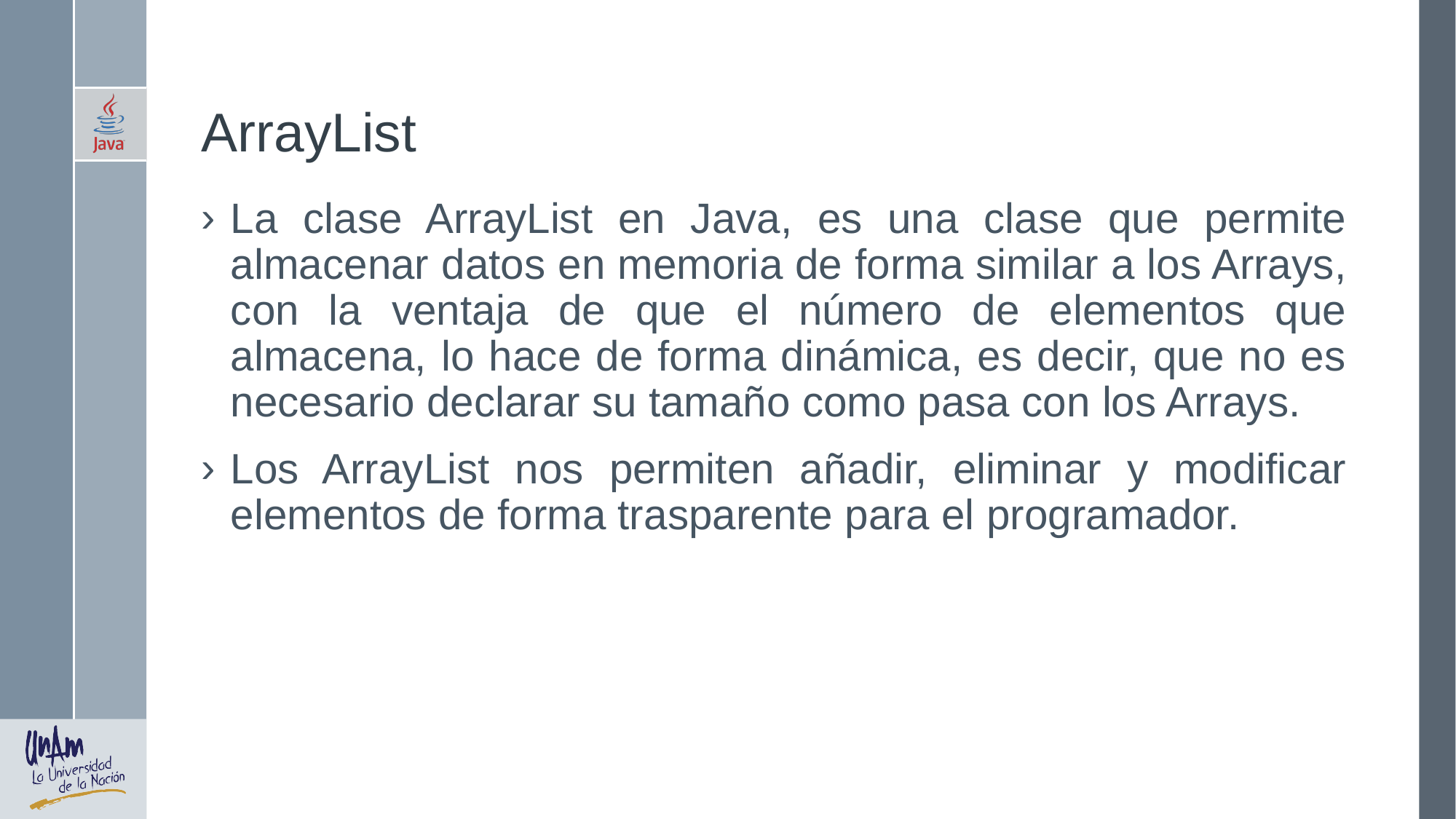

# ArrayList
La clase ArrayList en Java, es una clase que permite almacenar datos en memoria de forma similar a los Arrays, con la ventaja de que el número de elementos que almacena, lo hace de forma dinámica, es decir, que no es necesario declarar su tamaño como pasa con los Arrays.
Los ArrayList nos permiten añadir, eliminar y modificar elementos de forma trasparente para el programador.